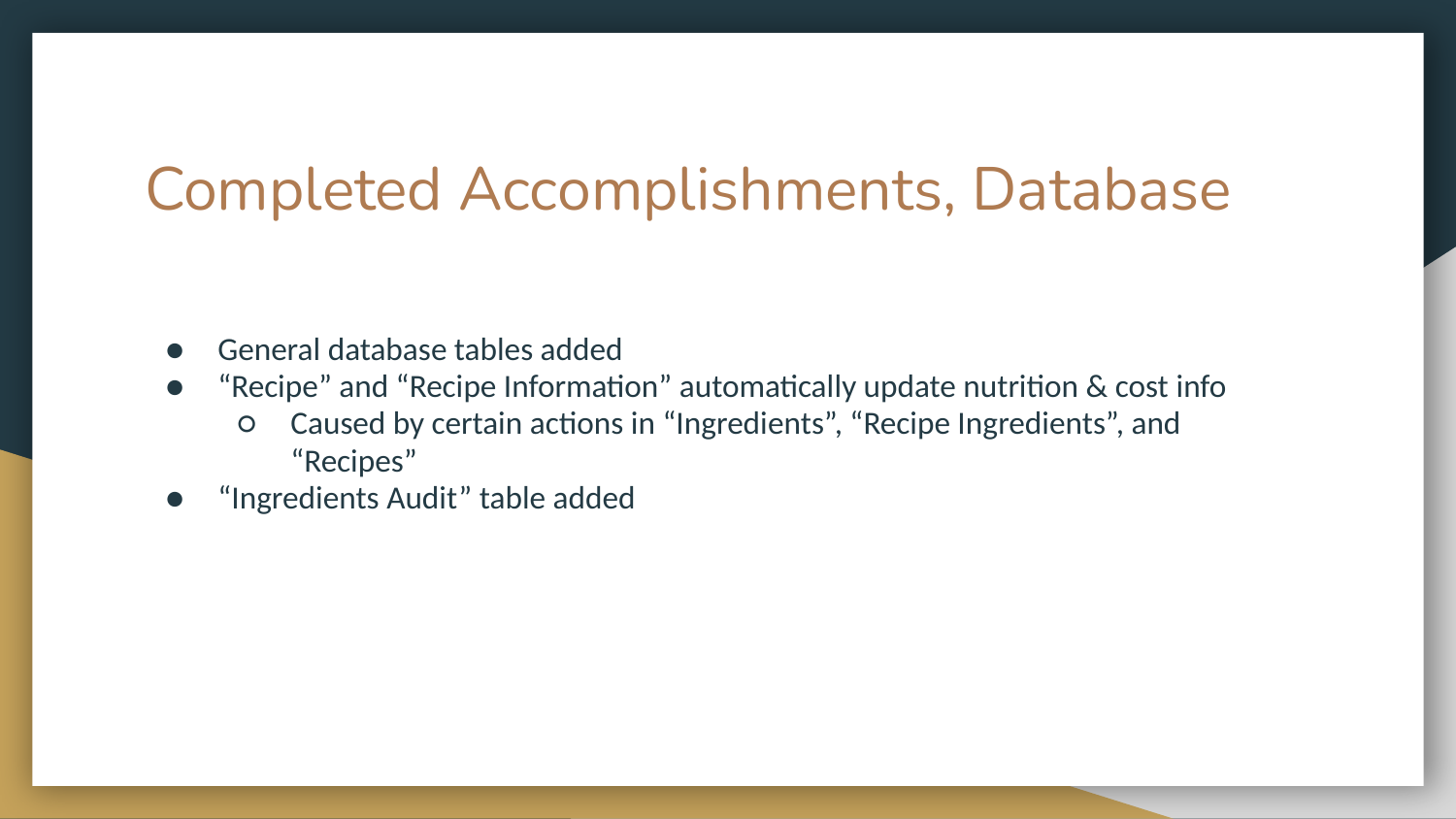

# Completed Accomplishments, Database
General database tables added
“Recipe” and “Recipe Information” automatically update nutrition & cost info
Caused by certain actions in “Ingredients”, “Recipe Ingredients”, and “Recipes”
“Ingredients Audit” table added